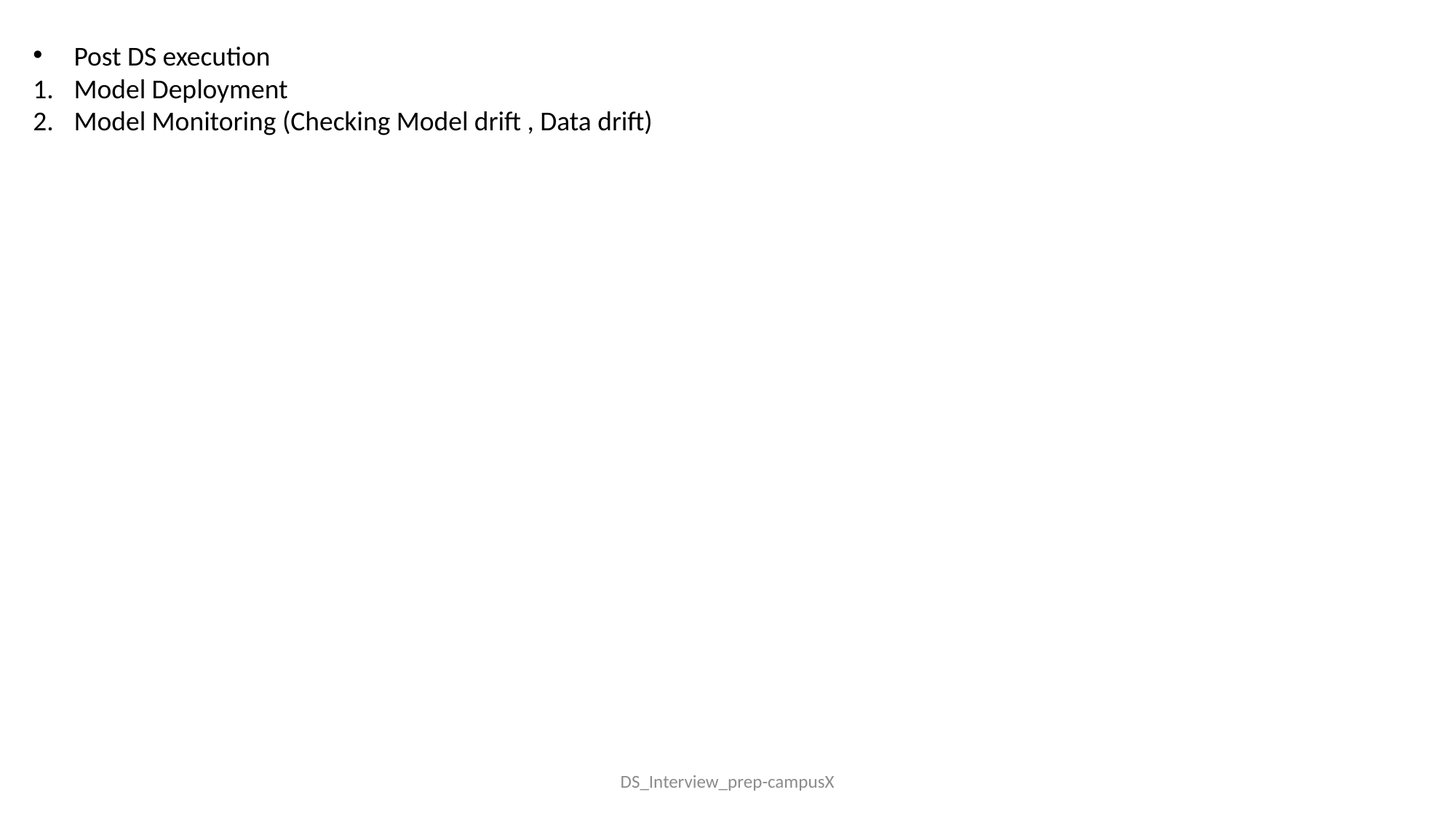

Post DS execution
Model Deployment
Model Monitoring (Checking Model drift , Data drift)

DS_Interview_prep-campusX